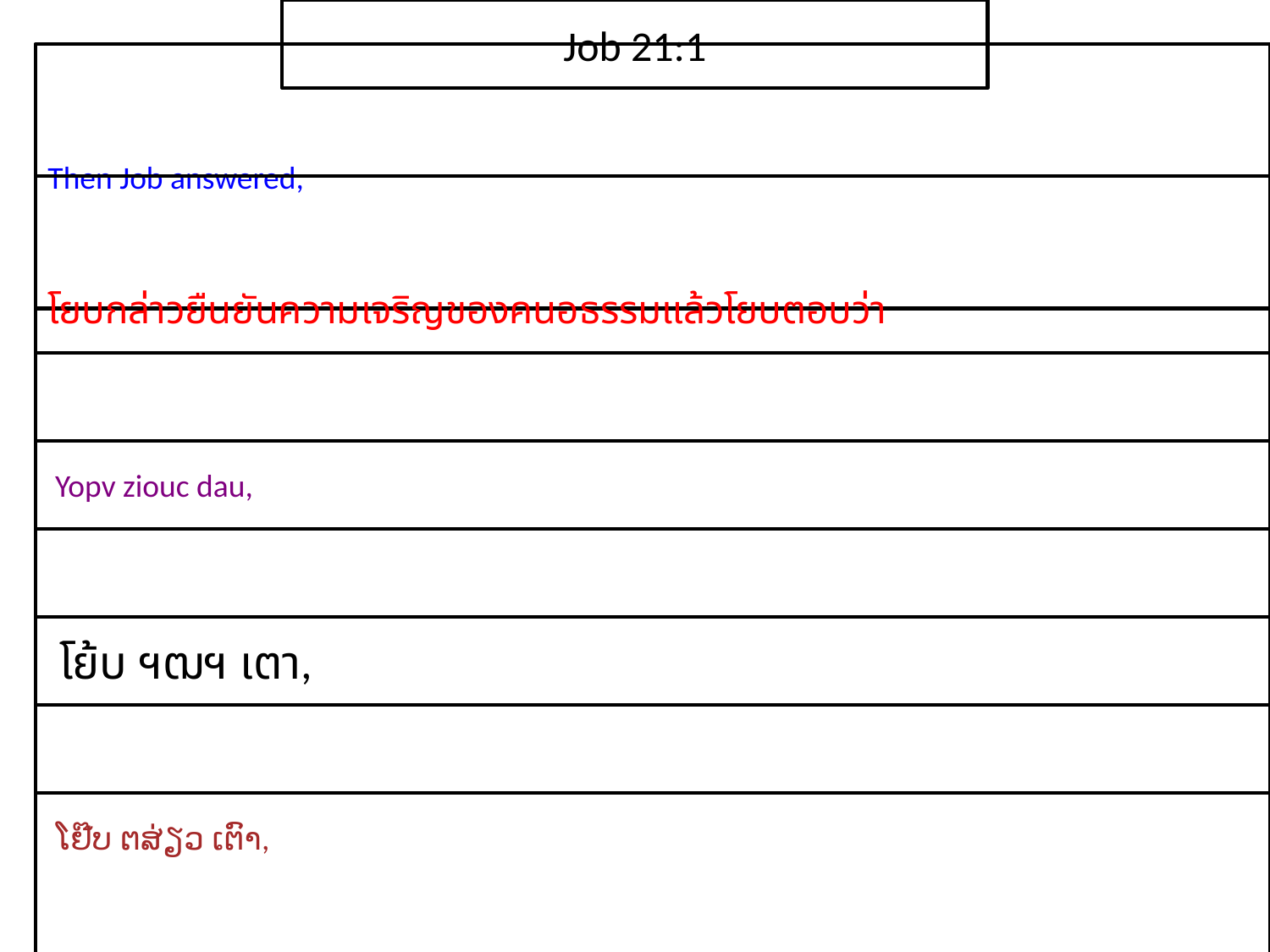

Job 21:1
Then Job answered,
โย​บ​กล่าว​ยืนยัน​ความ​เจริญ​ของ​คน​อธรรมแล้ว​โยบต​อบ​ว่า
 Yopv ziouc dau,
 โย้บ ฯฒฯ เตา,
 ໂຢ໊ບ ຕສ່ຽວ ເຕົາ,